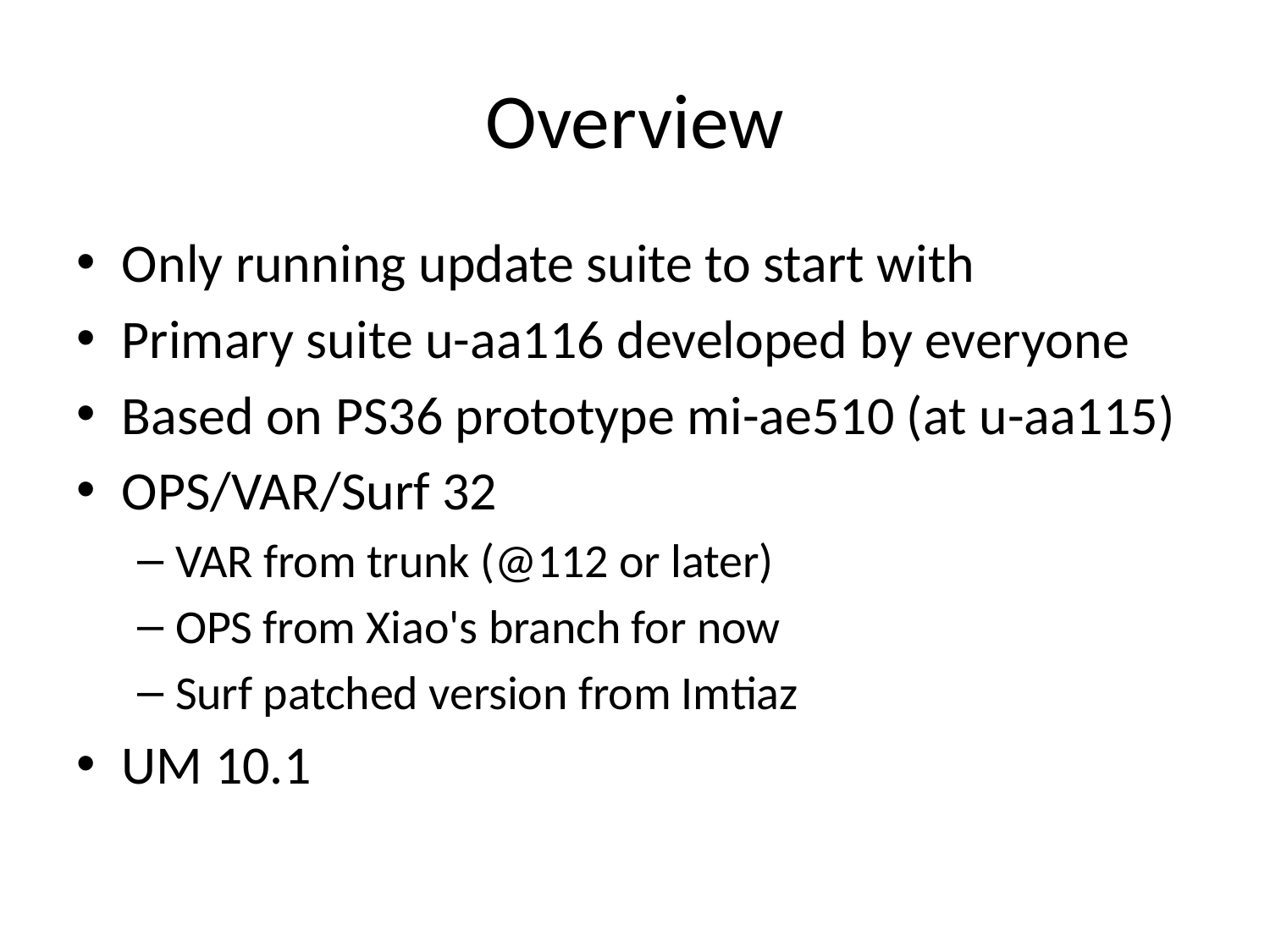

# Overview
Only running update suite to start with
Primary suite u-aa116 developed by everyone
Based on PS36 prototype mi-ae510 (at u-aa115)
OPS/VAR/Surf 32
VAR from trunk (@112 or later)
OPS from Xiao's branch for now
Surf patched version from Imtiaz
UM 10.1